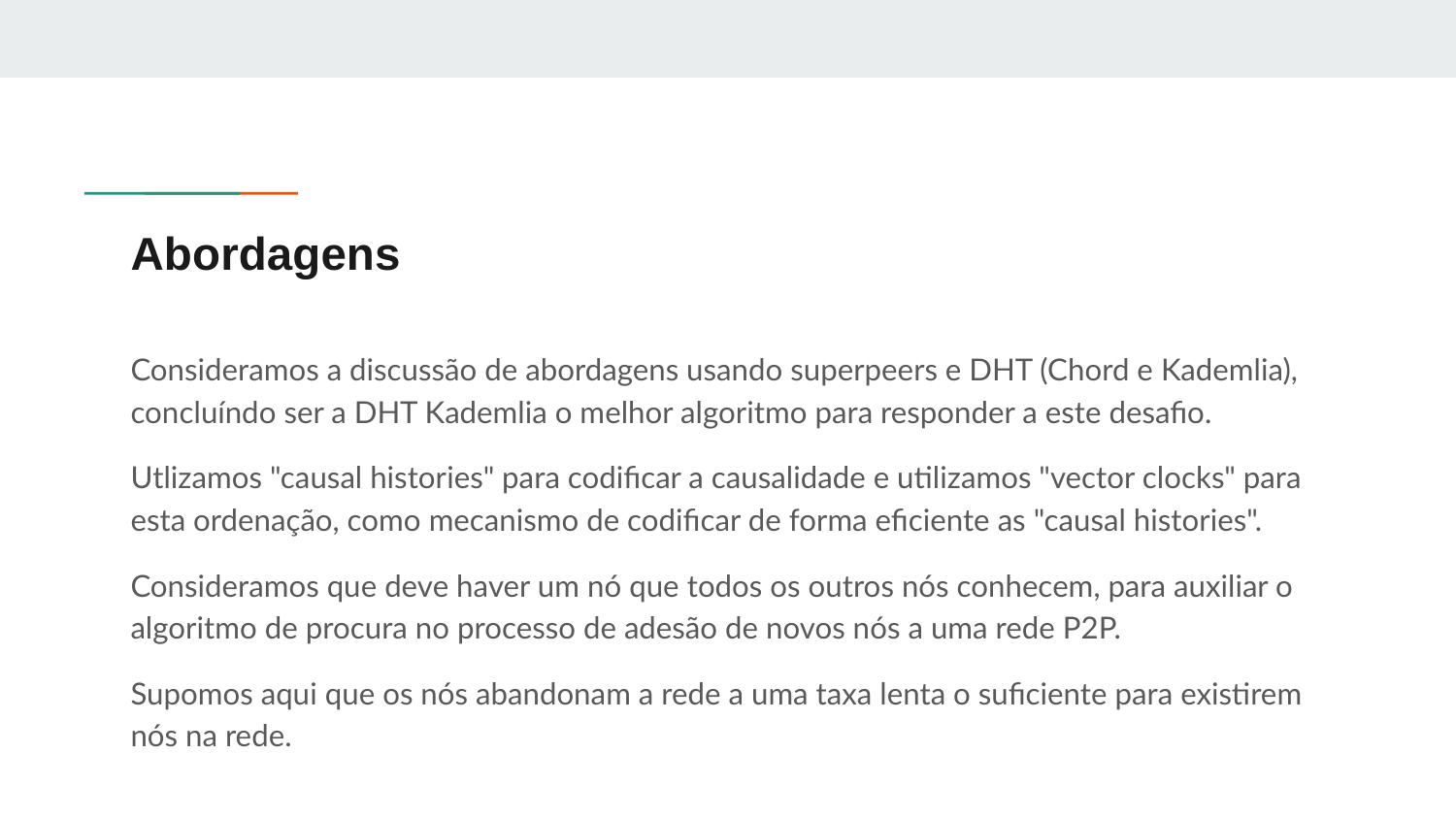

# Abordagens
Consideramos a discussão de abordagens usando superpeers e DHT (Chord e Kademlia), concluíndo ser a DHT Kademlia o melhor algoritmo para responder a este desafio.
Utlizamos "causal histories" para codificar a causalidade e utilizamos "vector clocks" para esta ordenação, como mecanismo de codificar de forma eficiente as "causal histories".
Consideramos que deve haver um nó que todos os outros nós conhecem, para auxiliar o algoritmo de procura no processo de adesão de novos nós a uma rede P2P.
Supomos aqui que os nós abandonam a rede a uma taxa lenta o suficiente para existirem nós na rede.